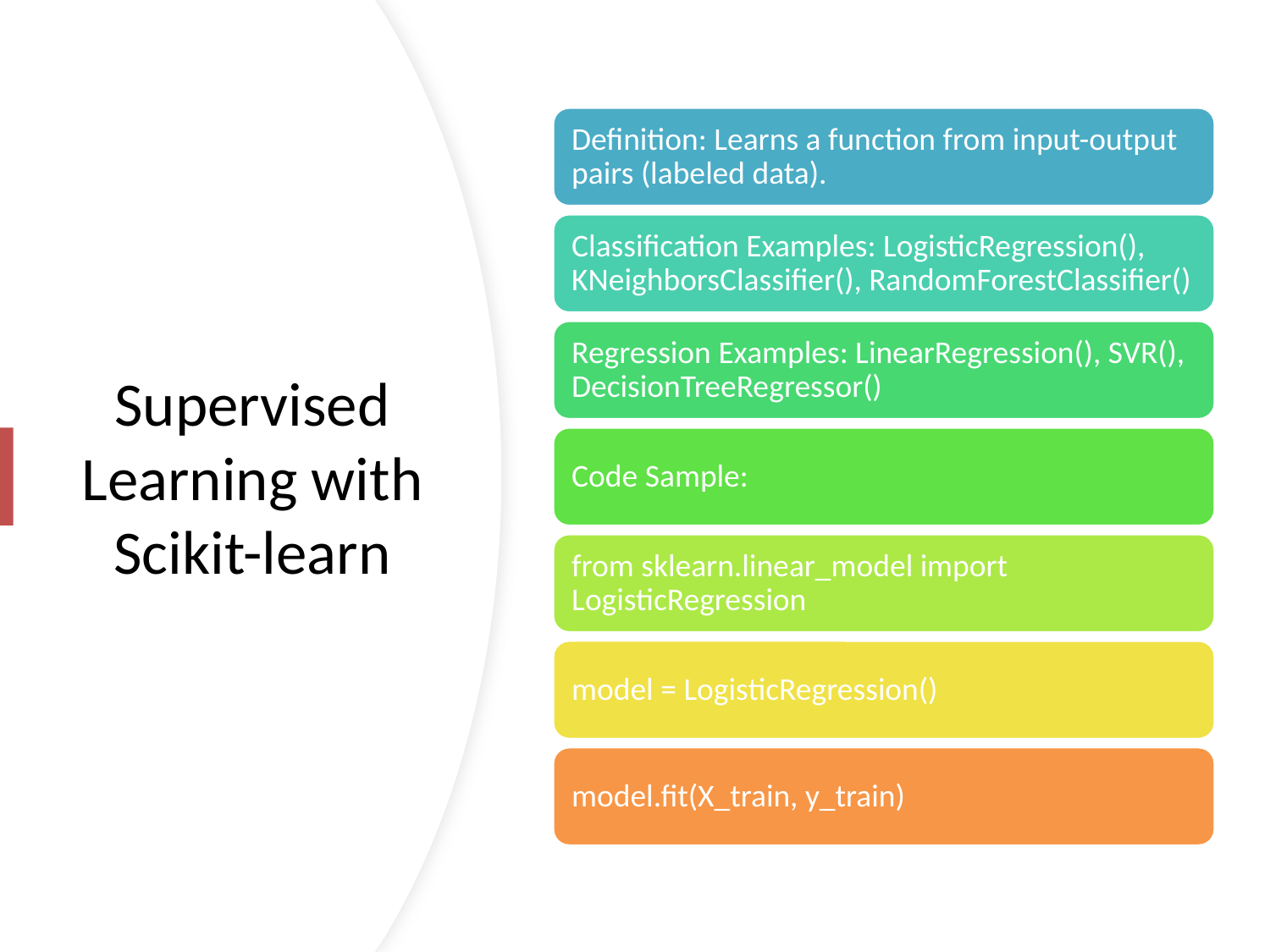

Definition: Learns a function from input-output pairs (labeled data).
Classification Examples: LogisticRegression(), KNeighborsClassifier(), RandomForestClassifier()
Regression Examples: LinearRegression(), SVR(), DecisionTreeRegressor()
Code Sample:
from sklearn.linear_model import LogisticRegression
model = LogisticRegression()
model.fit(X_train, y_train)
# Supervised Learning with Scikit-learn